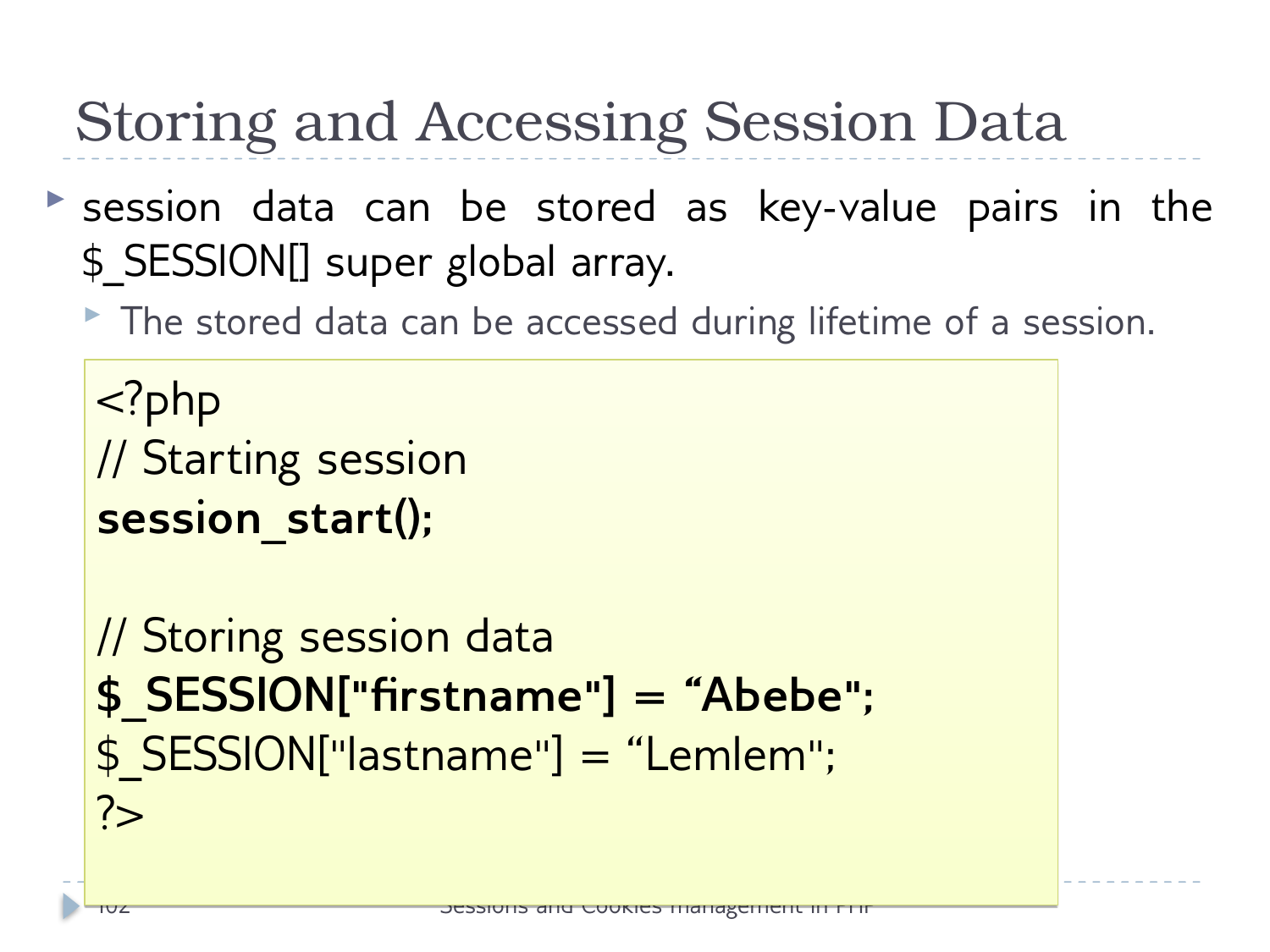

Storing and Accessing Session Data
session data can be stored as key-value pairs in the $_SESSION[] super global array.
The stored data can be accessed during lifetime of a session.

<?php
// Starting session
session_start();

// Storing session data
$_SESSION["firstname"] = “Abebe";
$_SESSION["lastname"] = “Lemlem";
?>
102
Sessions and Cookies management in PHP